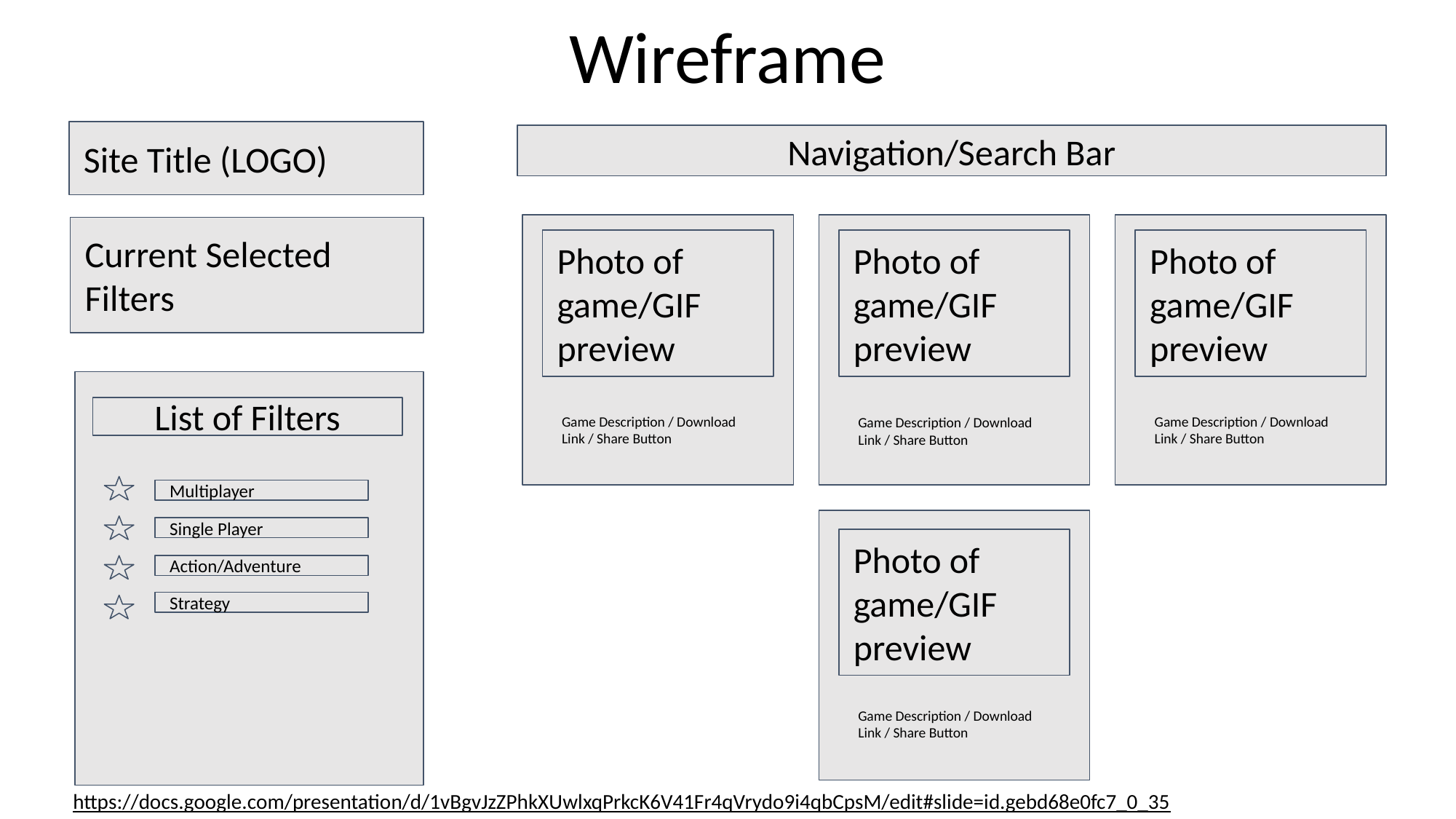

Wireframe
Site Title (LOGO)
Navigation/Search Bar

Current Selected Filters
Photo of game/GIF preview
Photo of game/GIF preview
Photo of game/GIF preview

List of Filters
Game Description / Download Link / Share Button
Game Description / Download Link / Share Button
Game Description / Download Link / Share Button

Multiplayer

Single Player
Photo of game/GIF preview

Action/Adventure
Strategy

Game Description / Download Link / Share Button
https://docs.google.com/presentation/d/1vBgvJzZPhkXUwlxqPrkcK6V41Fr4qVrydo9i4qbCpsM/edit#slide=id.gebd68e0fc7_0_35